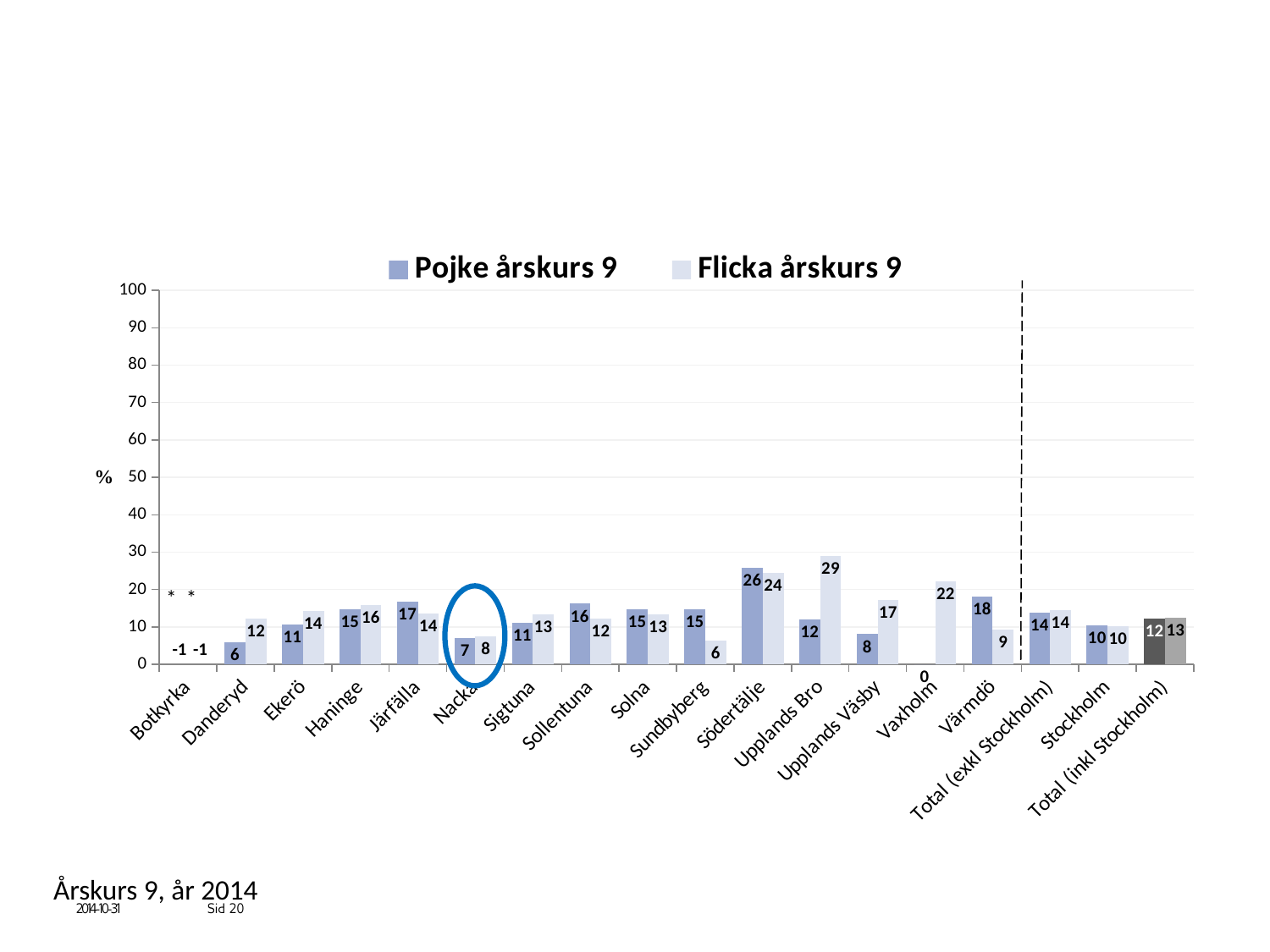

# Elever som får alkohol från egna föräldrar med lov (Hur får du vanligen tag på alkohol?)

### Chart

| Category | Pojke årskurs 9 | Flicka årskurs 9 |
|---|---|---|
| Botkyrka | -1.0 | -1.0 |
| Danderyd | 5.952380952380945 | 12.19512195121951 |
| Ekerö | 10.638297872340418 | 14.285714285714286 |
| Haninge | 14.70588235294118 | 15.929203539823028 |
| Järfälla | 16.666666666666664 | 13.53383458646617 |
| Nacka | 7.096774193548392 | 7.55813953488372 |
| Sigtuna | 11.11111111111109 | 13.333333333333334 |
| Sollentuna | 16.216216216216218 | 12.280701754385964 |
| Solna | 14.634146341463413 | 13.432835820895523 |
| Sundbyberg | 14.81481481481482 | 6.25 |
| Södertälje | 25.899280575539535 | 24.460431654676217 |
| Upplands Bro | 12.0 | 28.888888888888893 |
| Upplands Väsby | 8.06451612903226 | 17.24137931034483 |
| Vaxholm | 0.0 | 22.222222222222168 |
| Värmdö | 18.072289156626507 | 9.30232558139535 |
| Total (exkl Stockholm) | 13.857677902621724 | 14.412955465587046 |
| Stockholm | 10.490307867730902 | 10.239234449760765 |
| Total (inkl Stockholm) | 12.339331619537274 | 12.5 |
*  *
Årskurs 9, år 2014
2014-10-31
Sid 20